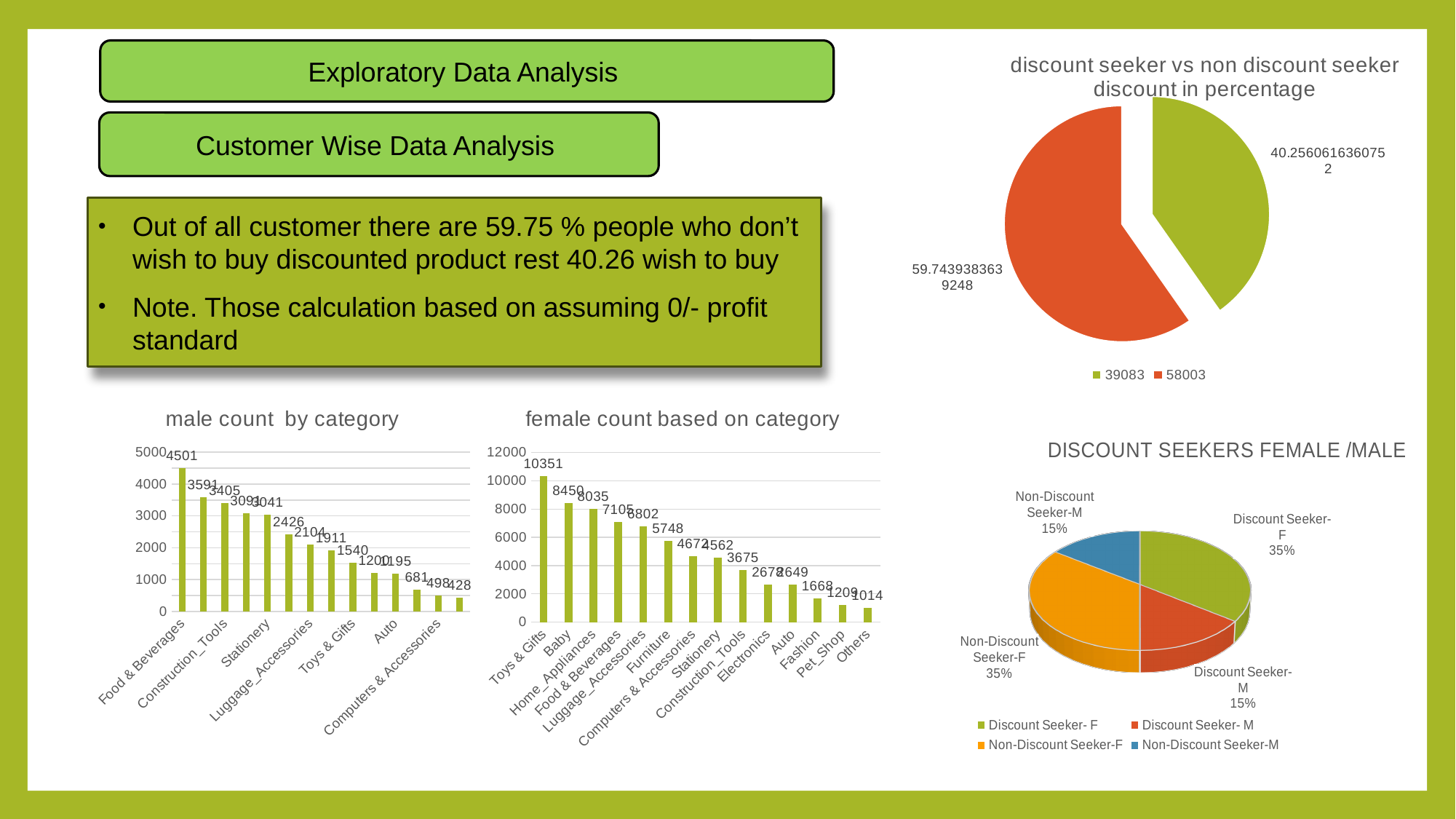

Exploratory Data Analysis

[unsupported chart]

Customer Wise Data Analysis
Out of all customer there are 59.75 % people who don’t wish to buy discounted product rest 40.26 wish to buy
Note. Those calculation based on assuming 0/- profit standard

### Chart: female count based on category

| Category |  |
|---|---|
| Toys & Gifts | 10351.0 |
| Baby | 8450.0 |
| Home_Appliances | 8035.0 |
| Food & Beverages | 7105.0 |
| Luggage_Accessories | 6802.0 |
| Furniture | 5748.0 |
| Computers & Accessories | 4672.0 |
| Stationery | 4562.0 |
| Construction_Tools | 3675.0 |
| Electronics | 2678.0 |
| Auto | 2649.0 |
| Fashion | 1668.0 |
| Pet_Shop | 1209.0 |
| Others | 1014.0 |

### Chart: male count  by category

| Category |  |
|---|---|
| Food & Beverages | 4501.0 |
| Others | 3591.0 |
| Construction_Tools | 3405.0 |
| Fashion | 3091.0 |
| Stationery | 3041.0 |
| Pet_Shop | 2426.0 |
| Luggage_Accessories | 2104.0 |
| Electronics | 1911.0 |
| Toys & Gifts | 1540.0 |
| Furniture | 1200.0 |
| Auto | 1195.0 |
| Baby | 681.0 |
| Computers & Accessories | 498.0 |
| Home_Appliances | 428.0 |

[unsupported chart]